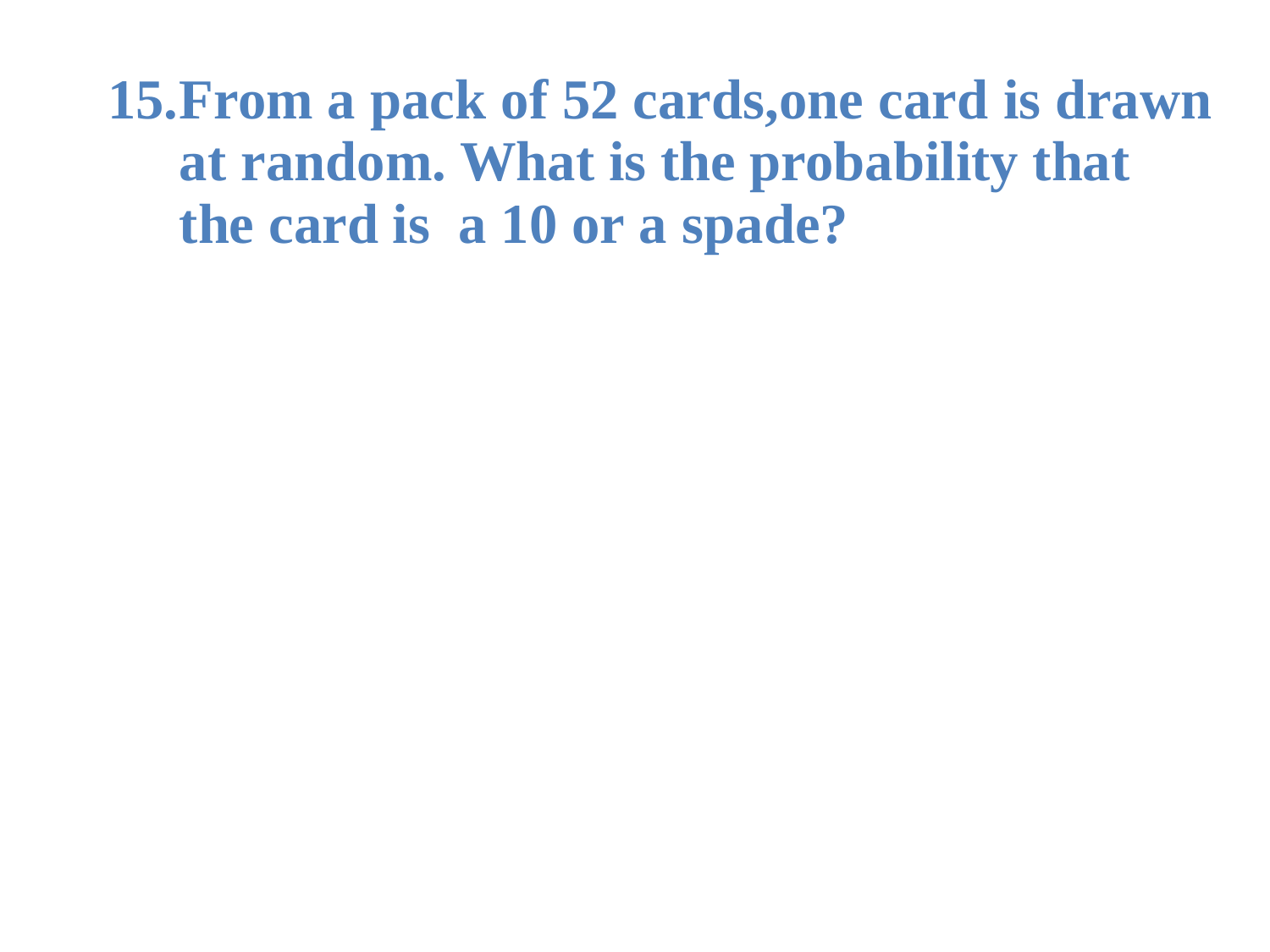

# From a pack of 52 cards,one card is drawn at random. What is the probability that the card is  a 10 or a spade?